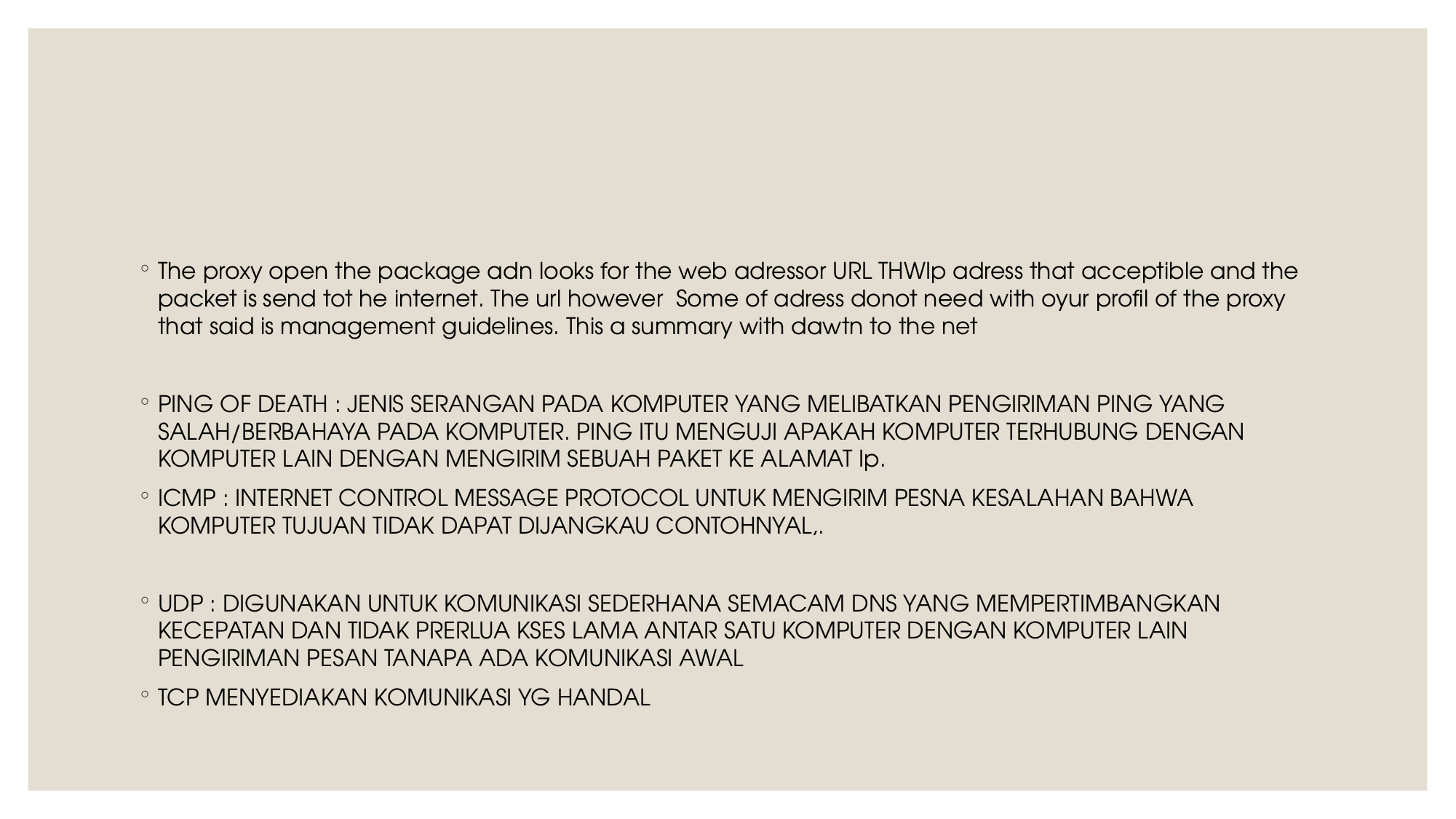

#
The proxy open the package adn looks for the web adressor URL THWIp adress that acceptible and the packet is send tot he internet. The url however  Some of adress donot need with oyur profil of the proxy that said is management guidelines. This a summary with dawtn to the net

PING OF DEATH : JENIS SERANGAN PADA KOMPUTER YANG MELIBATKAN PENGIRIMAN PING YANG SALAH/BERBAHAYA PADA KOMPUTER. PING ITU MENGUJI APAKAH KOMPUTER TERHUBUNG DENGAN KOMPUTER LAIN DENGAN MENGIRIM SEBUAH PAKET KE ALAMAT Ip.
ICMP : INTERNET CONTROL MESSAGE PROTOCOL UNTUK MENGIRIM PESNA KESALAHAN BAHWA KOMPUTER TUJUAN TIDAK DAPAT DIJANGKAU CONTOHNYAL,.

UDP : DIGUNAKAN UNTUK KOMUNIKASI SEDERHANA SEMACAM DNS YANG MEMPERTIMBANGKAN KECEPATAN DAN TIDAK PRERLUA KSES LAMA ANTAR SATU KOMPUTER DENGAN KOMPUTER LAIN PENGIRIMAN PESAN TANAPA ADA KOMUNIKASI AWAL
TCP MENYEDIAKAN KOMUNIKASI YG HANDAL